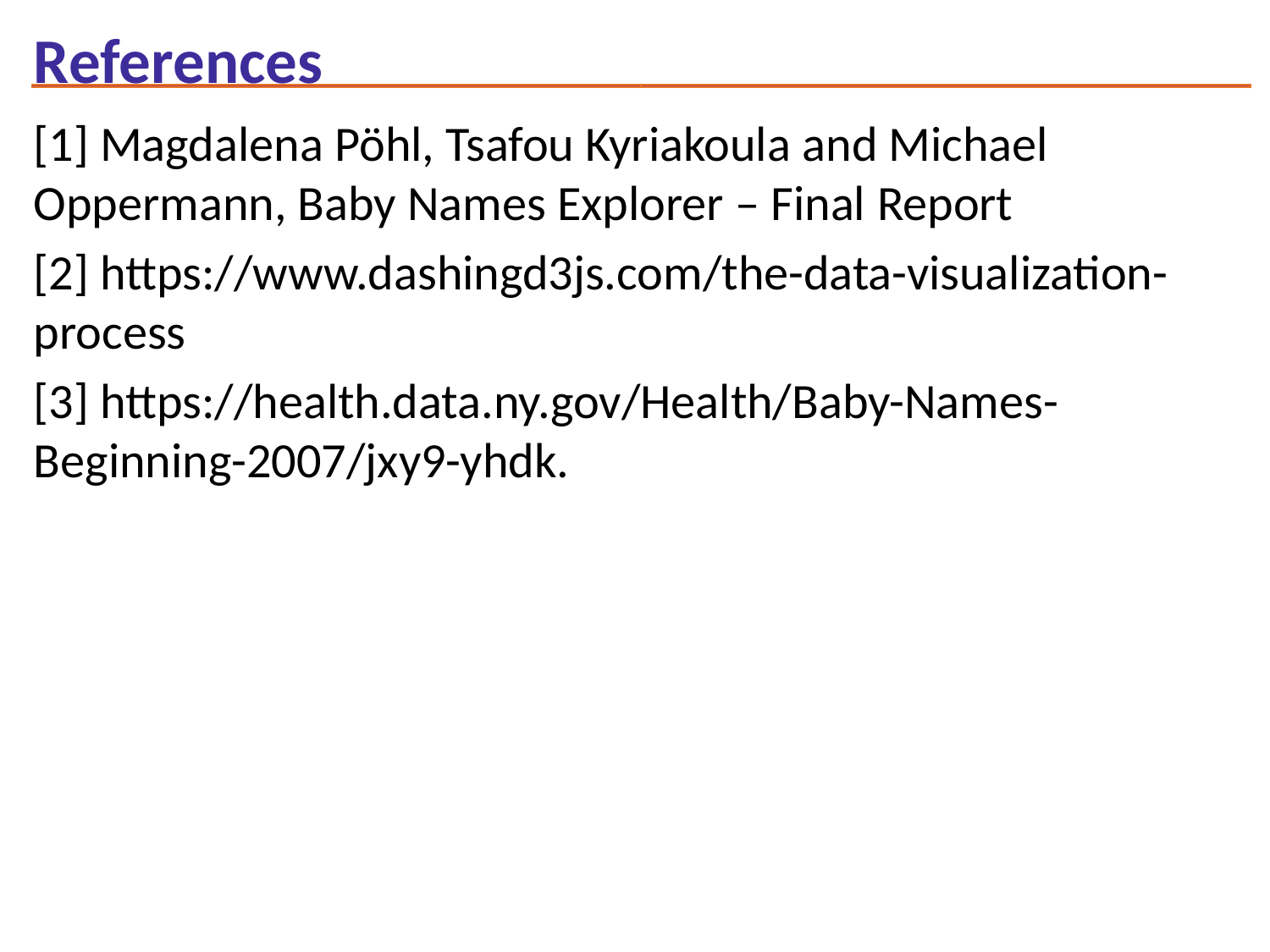

# References
[1] Magdalena Pöhl, Tsafou Kyriakoula and Michael Oppermann, Baby Names Explorer – Final Report
[2] https://www.dashingd3js.com/the-data-visualization-process
[3] https://health.data.ny.gov/Health/Baby-Names-Beginning-2007/jxy9-yhdk.